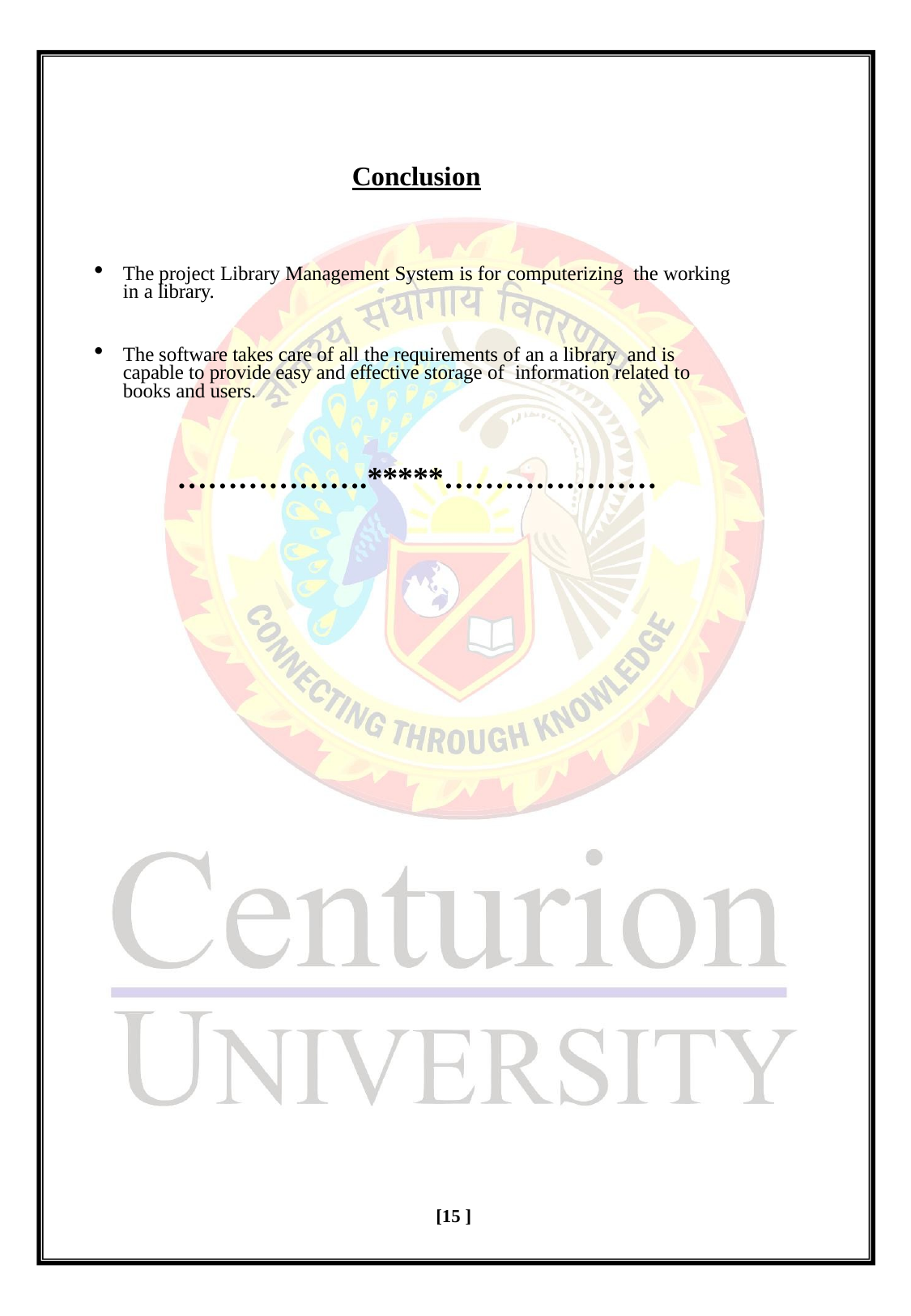

# Conclusion
The project Library Management System is for computerizing  the working in a library.

The software takes care of all the requirements of an a library  and is capable to provide easy and effective storage of  information related to books and users.

……………….*****…………………
[15 ]